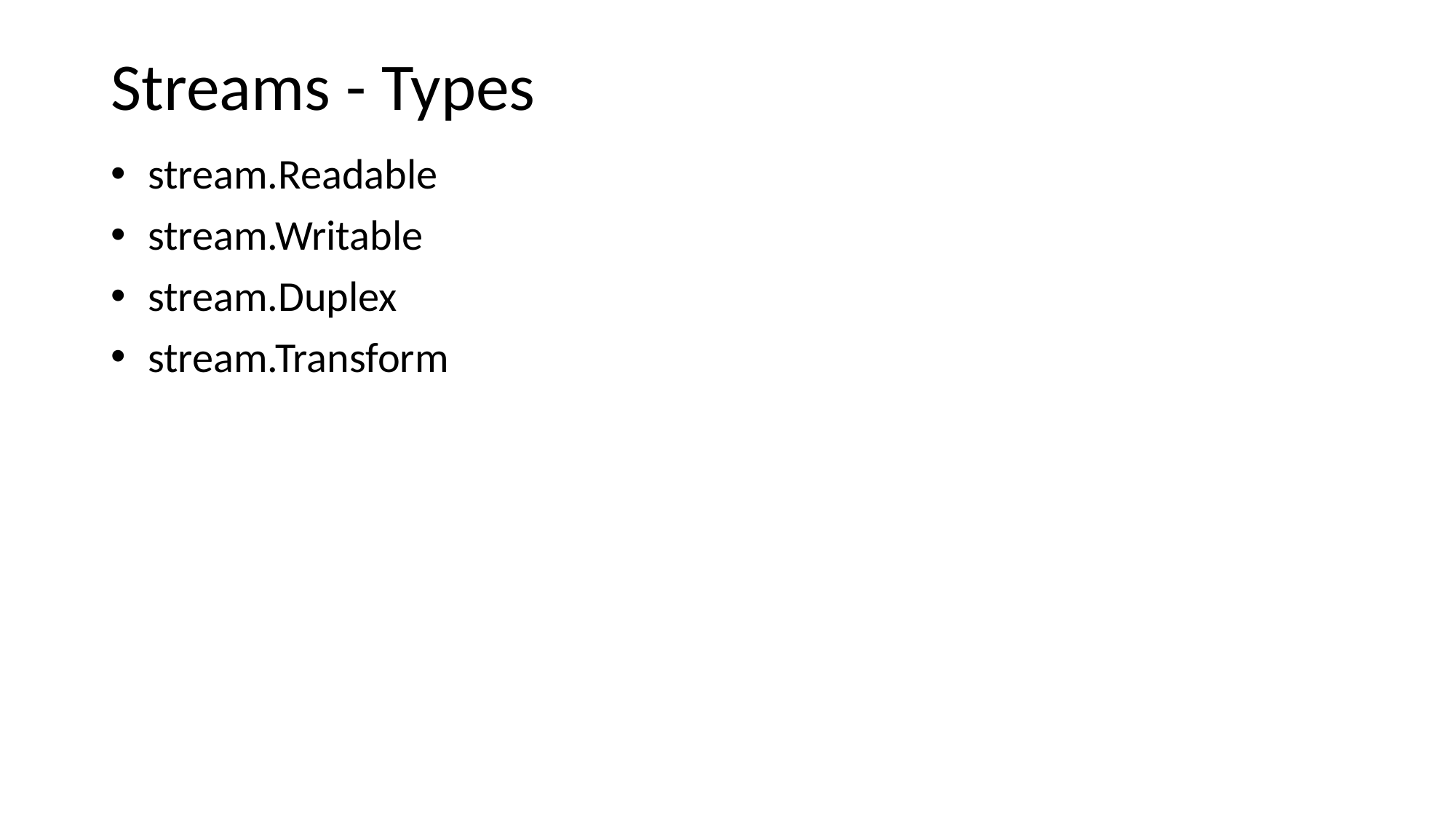

# Streams - Types
 stream.Readable
 stream.Writable
 stream.Duplex
 stream.Transform